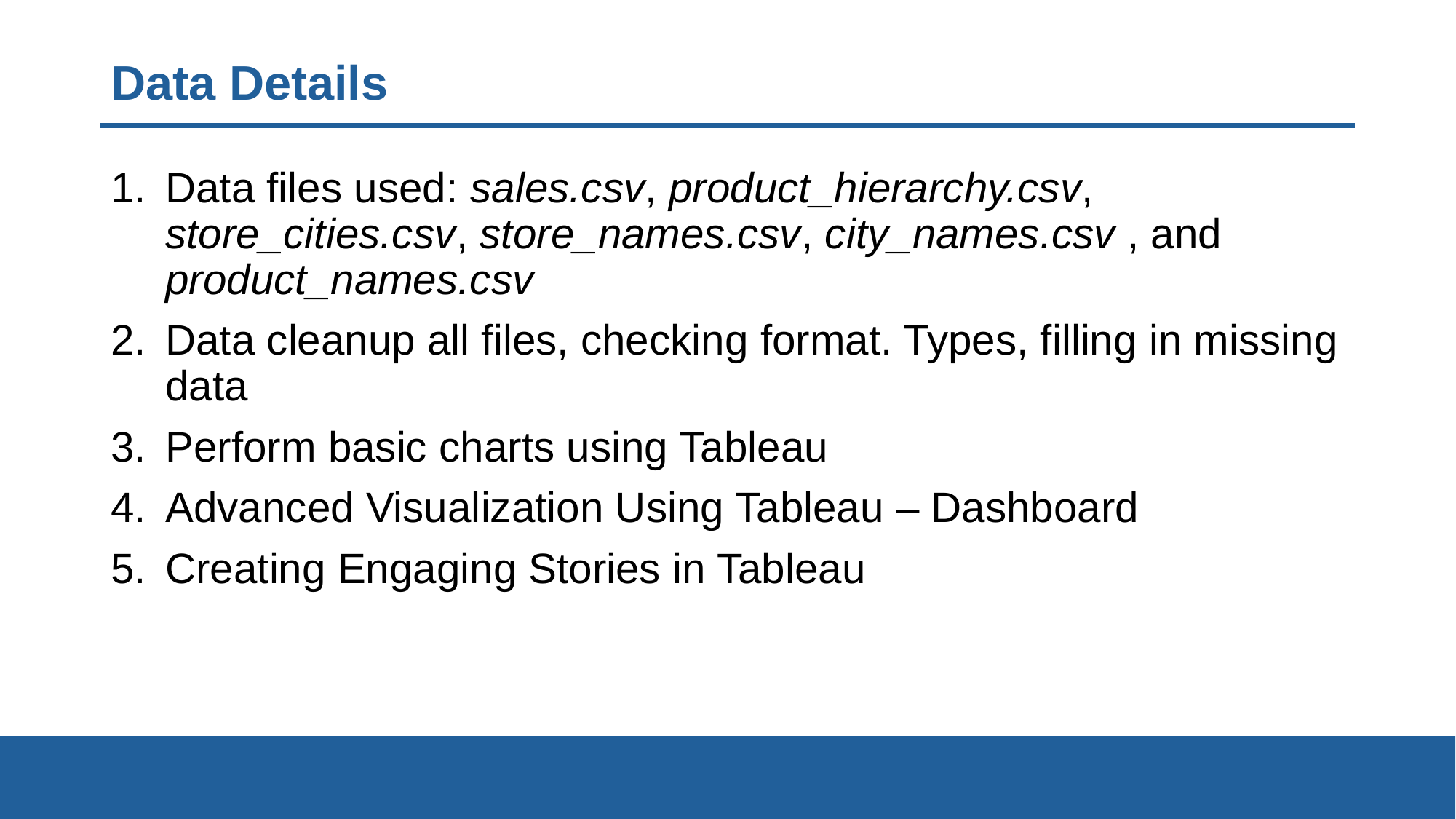

# Data Details
Data files used: sales.csv, product_hierarchy.csv, store_cities.csv, store_names.csv, city_names.csv , and product_names.csv
Data cleanup all files, checking format. Types, filling in missing data
Perform basic charts using Tableau
Advanced Visualization Using Tableau – Dashboard
Creating Engaging Stories in Tableau